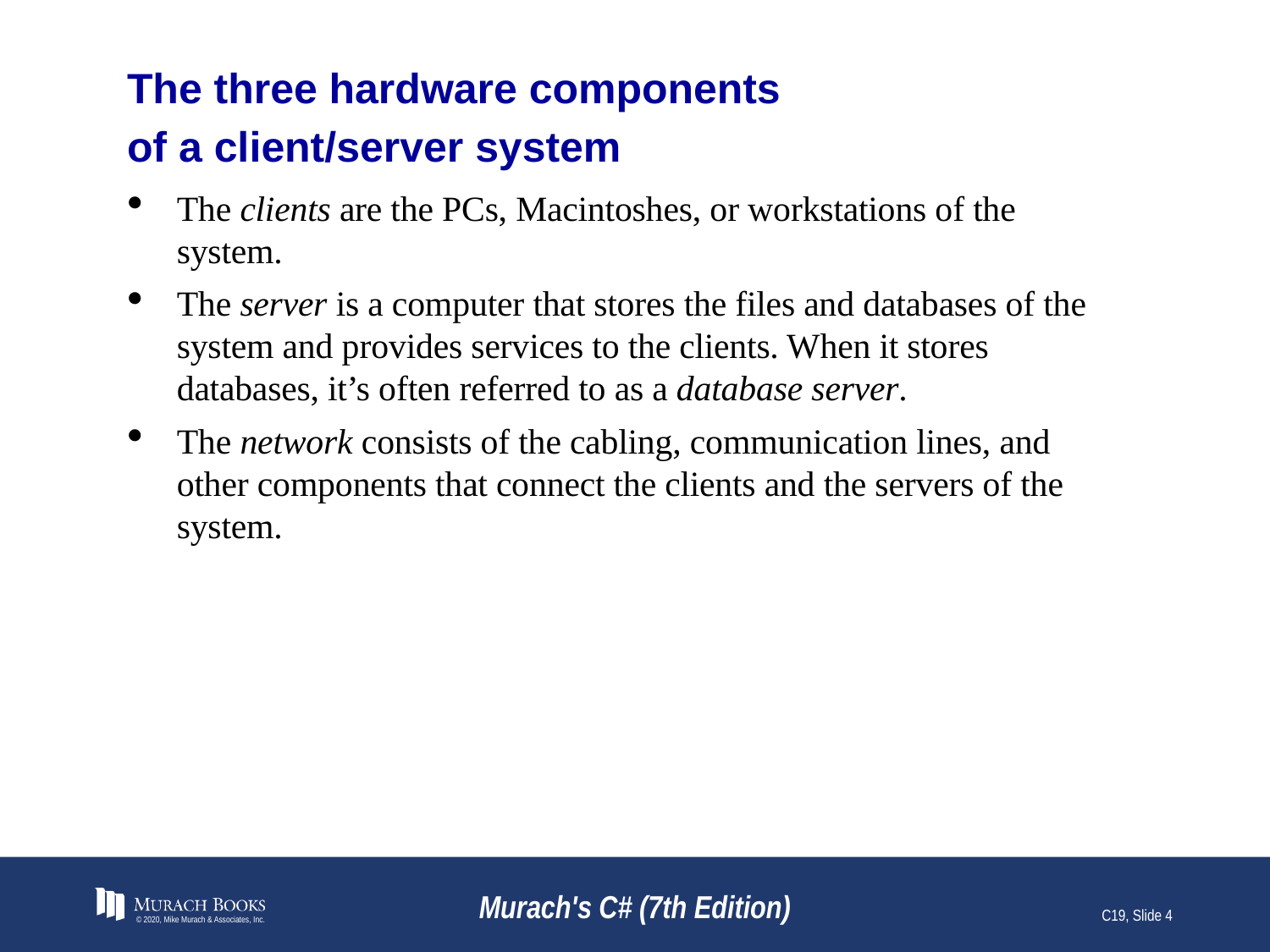

# The three hardware components of a client/server system
The clients are the PCs, Macintoshes, or workstations of the system.
The server is a computer that stores the files and databases of the system and provides services to the clients. When it stores databases, it’s often referred to as a database server.
The network consists of the cabling, communication lines, and other components that connect the clients and the servers of the system.

© 2020, Mike Murach & Associates, Inc.
Murach's C# (7th Edition)

C19, Slide 4